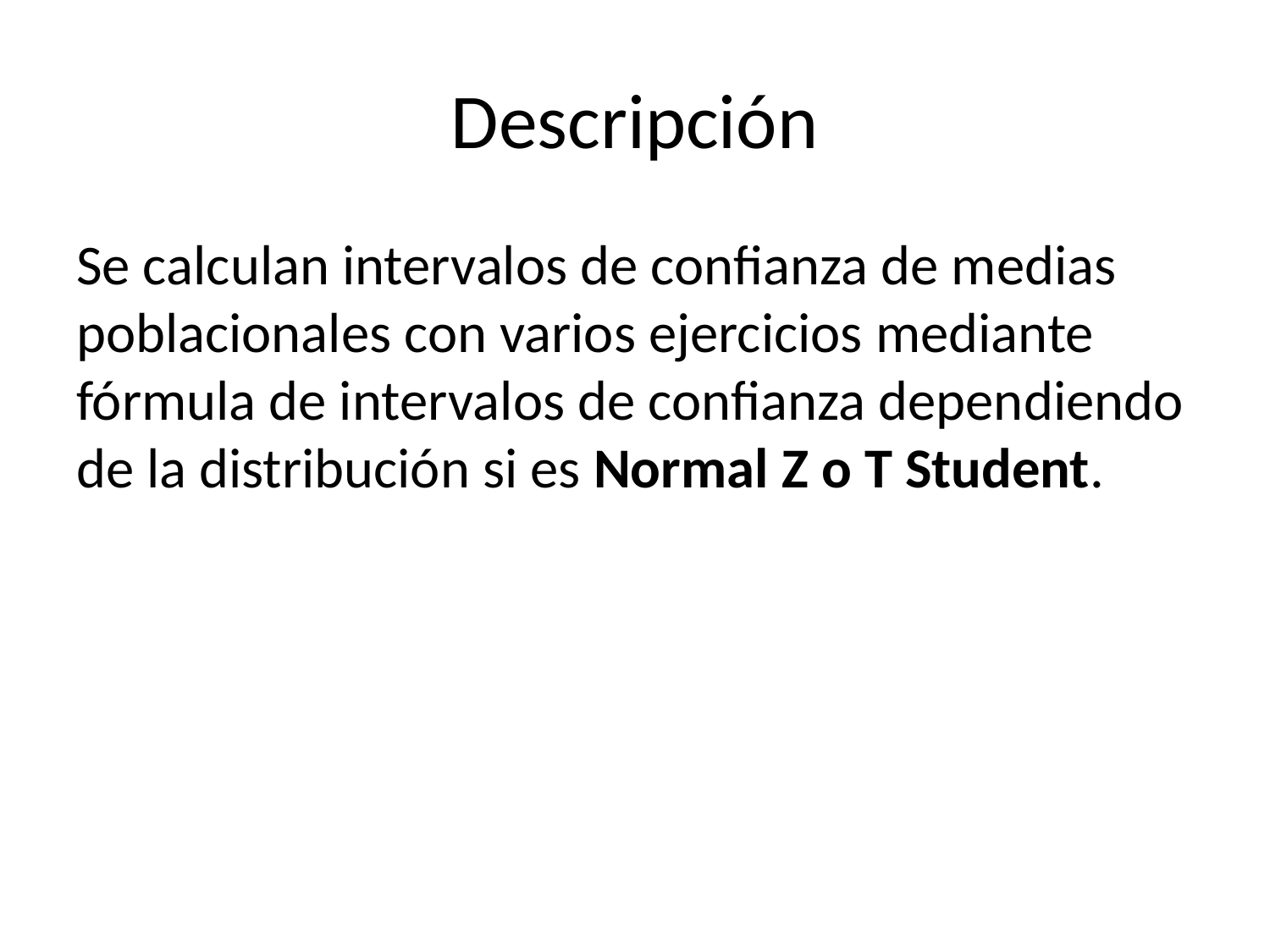

# Descripción
Se calculan intervalos de confianza de medias poblacionales con varios ejercicios mediante fórmula de intervalos de confianza dependiendo de la distribución si es Normal Z o T Student.